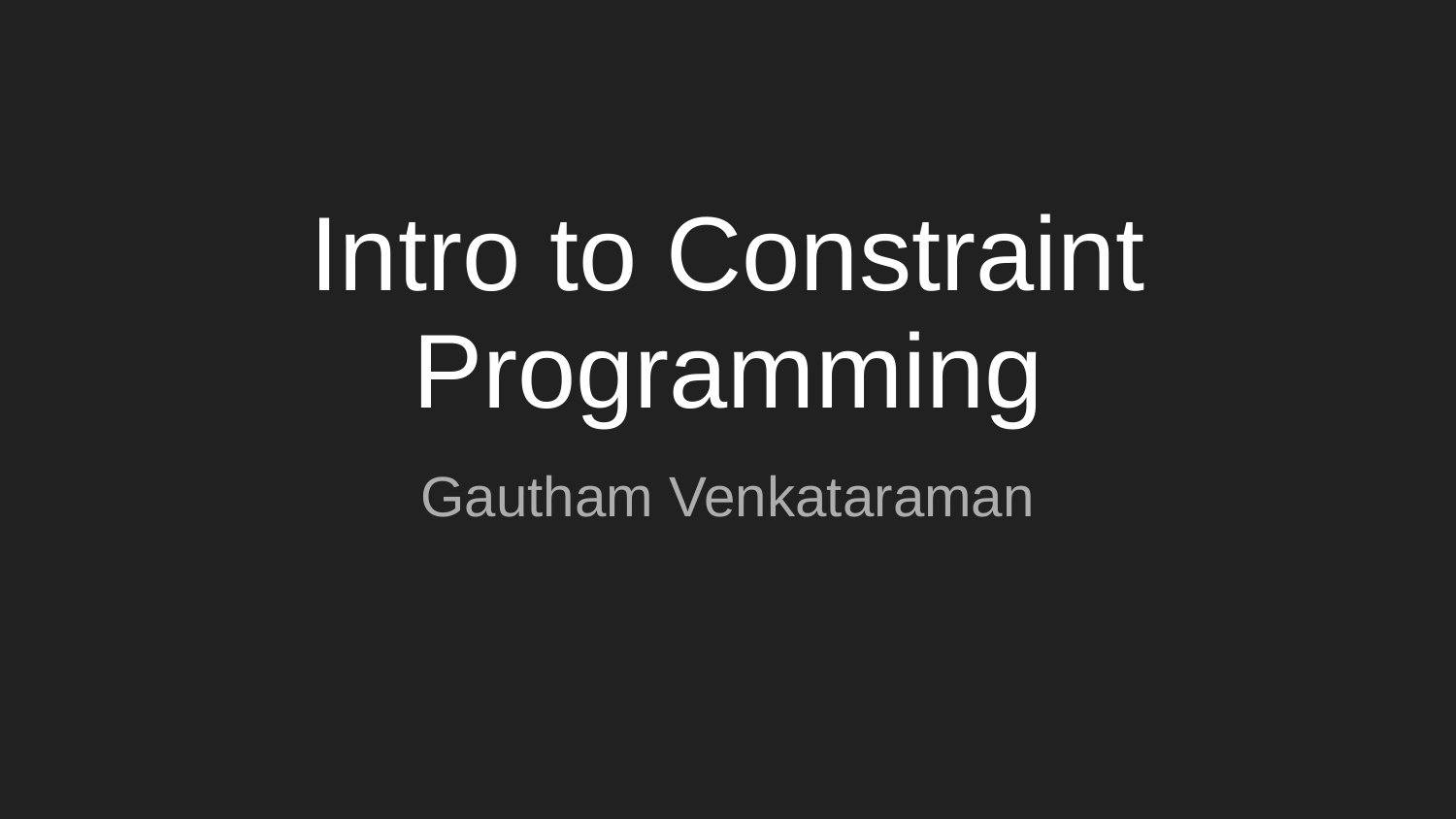

# Intro to Constraint Programming
Gautham Venkataraman